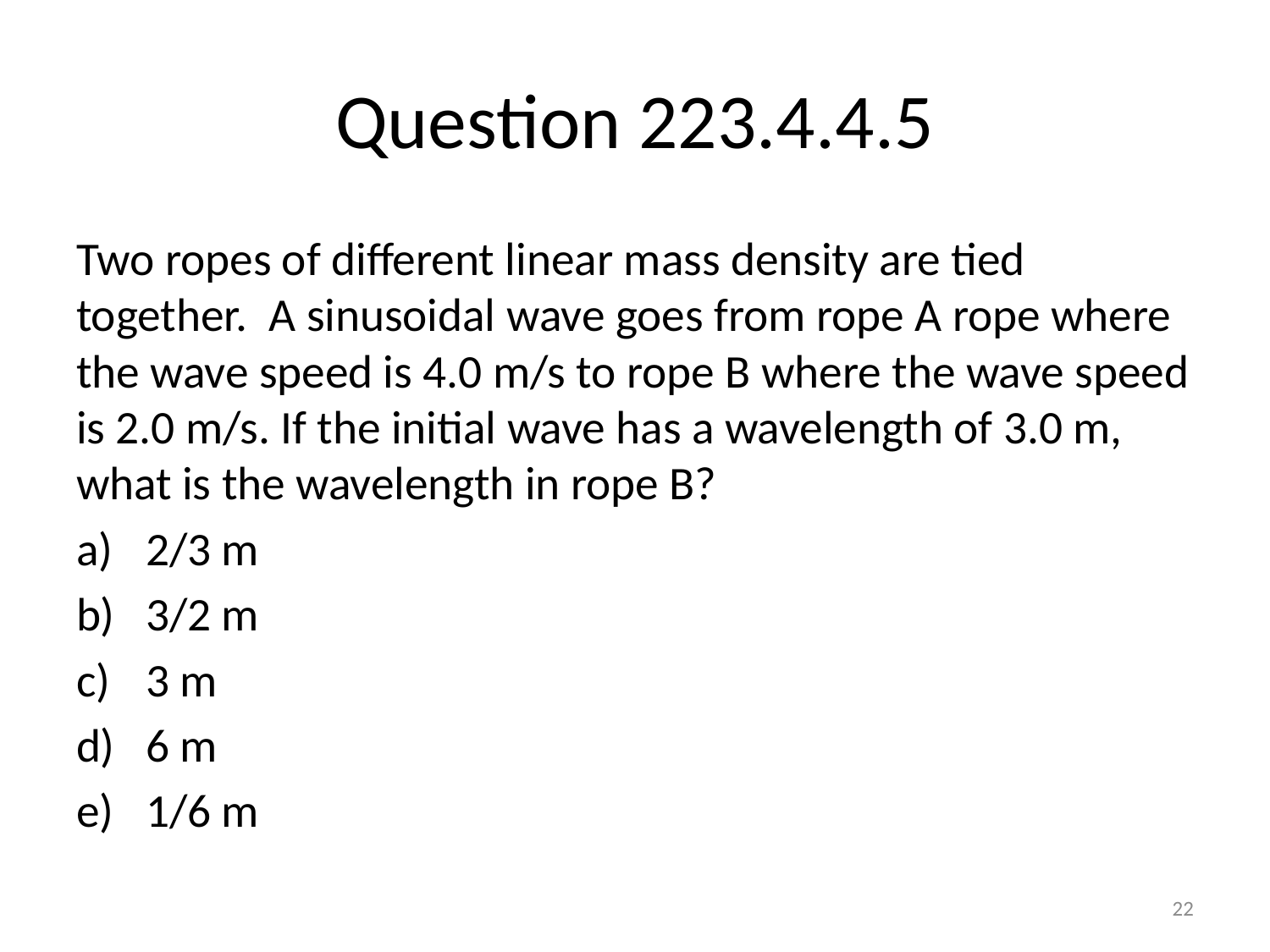

# Question 223.4.4.5
Two ropes of different linear mass density are tied together.  A sinusoidal wave goes from rope A rope where the wave speed is 4.0 m/s to rope B where the wave speed is 2.0 m/s. If the initial wave has a wavelength of 3.0 m, what is the wavelength in rope B?
2/3 m
3/2 m
3 m
6 m
1/6 m

22